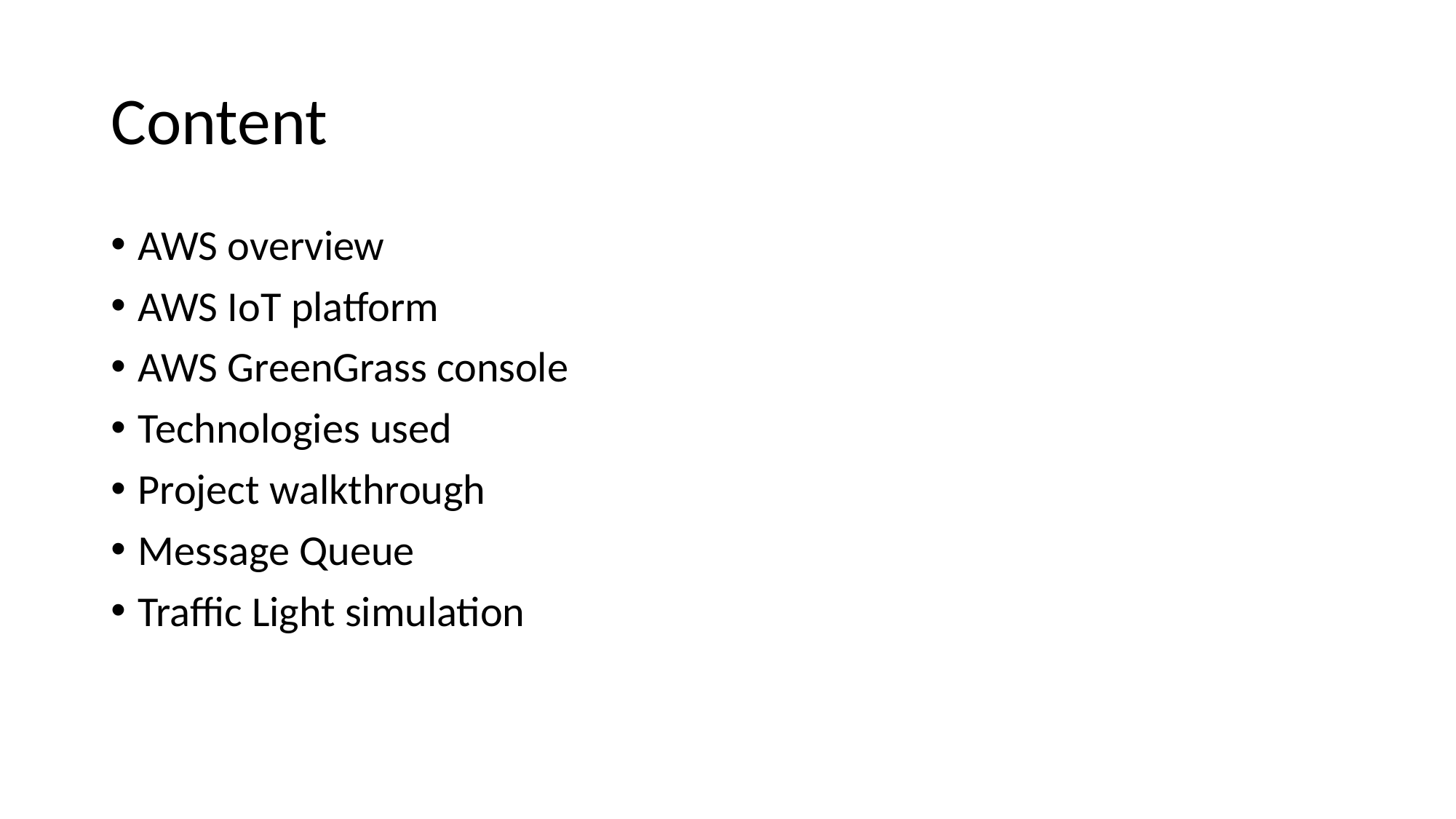

# Content
AWS overview
AWS IoT platform
AWS GreenGrass console
Technologies used
Project walkthrough
Message Queue
Traffic Light simulation